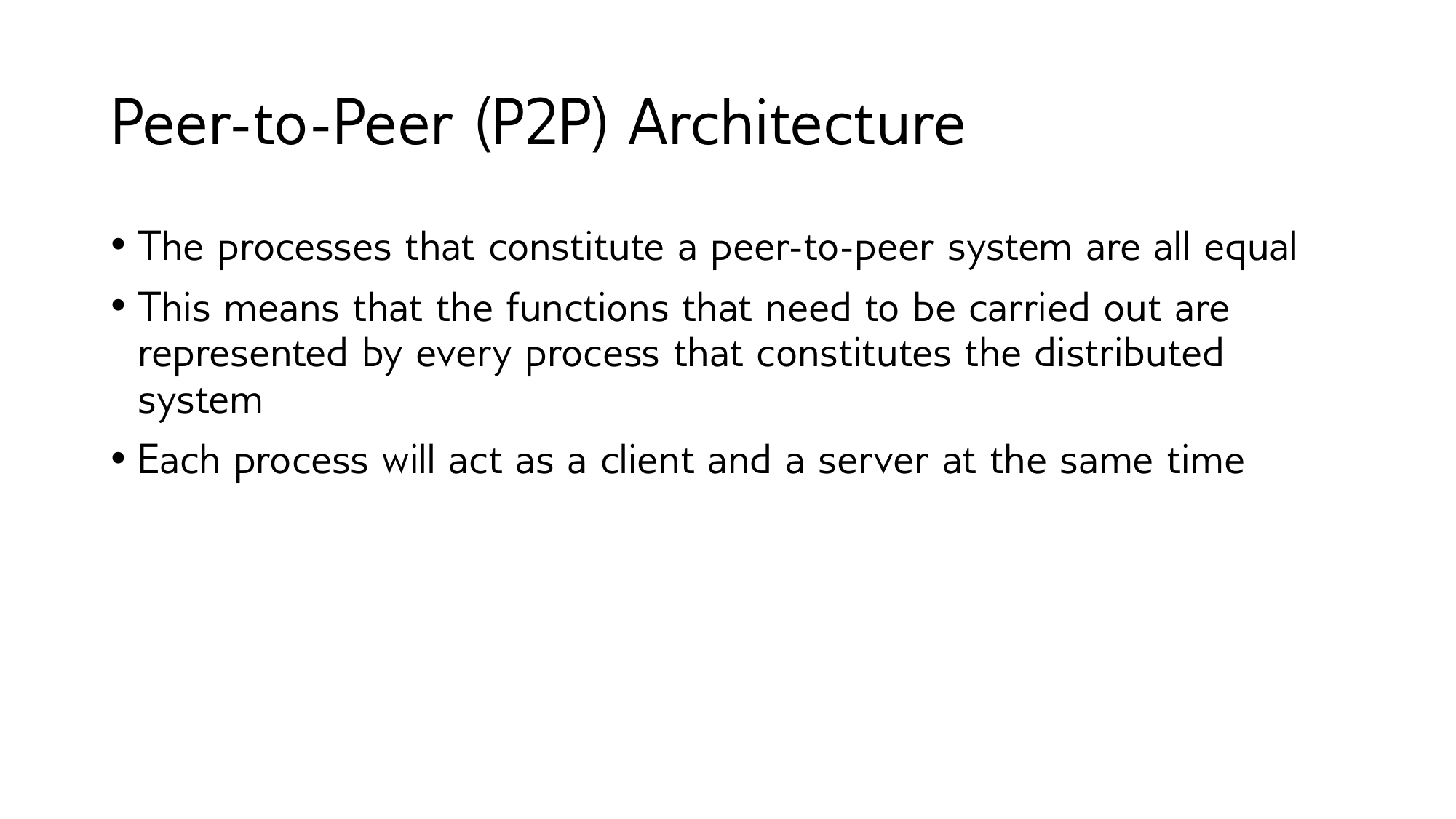

# Peer-to-Peer (P2P) Architecture
The processes that constitute a peer-to-peer system are all equal
This means that the functions that need to be carried out are represented by every process that constitutes the distributed system
Each process will act as a client and a server at the same time